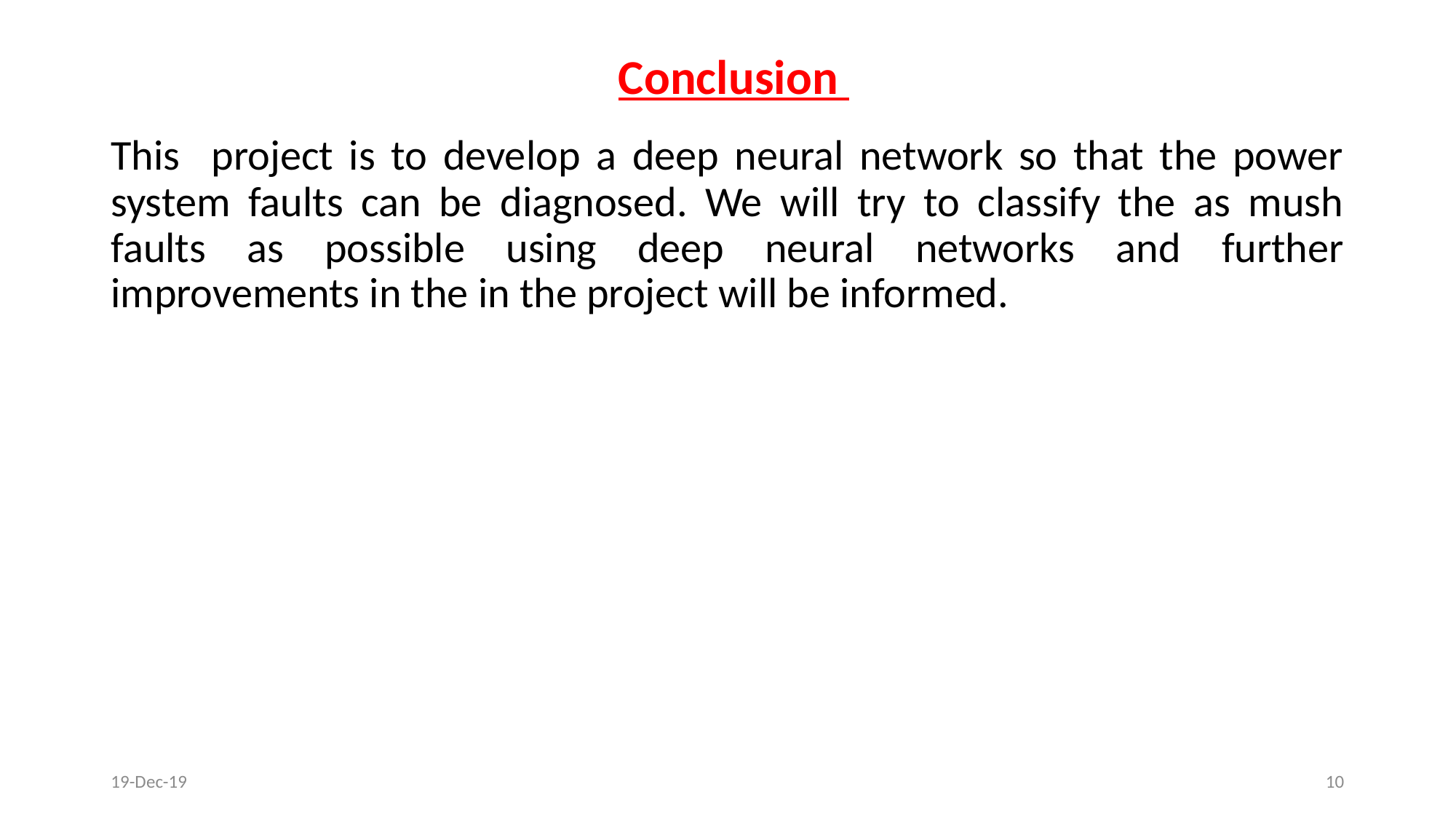

Conclusion
This  project is to develop a deep neural network so that the power system faults can be diagnosed. We will try to classify the as mush faults as possible using deep neural networks and further improvements in the in the project will be informed.
19-Dec-19
10